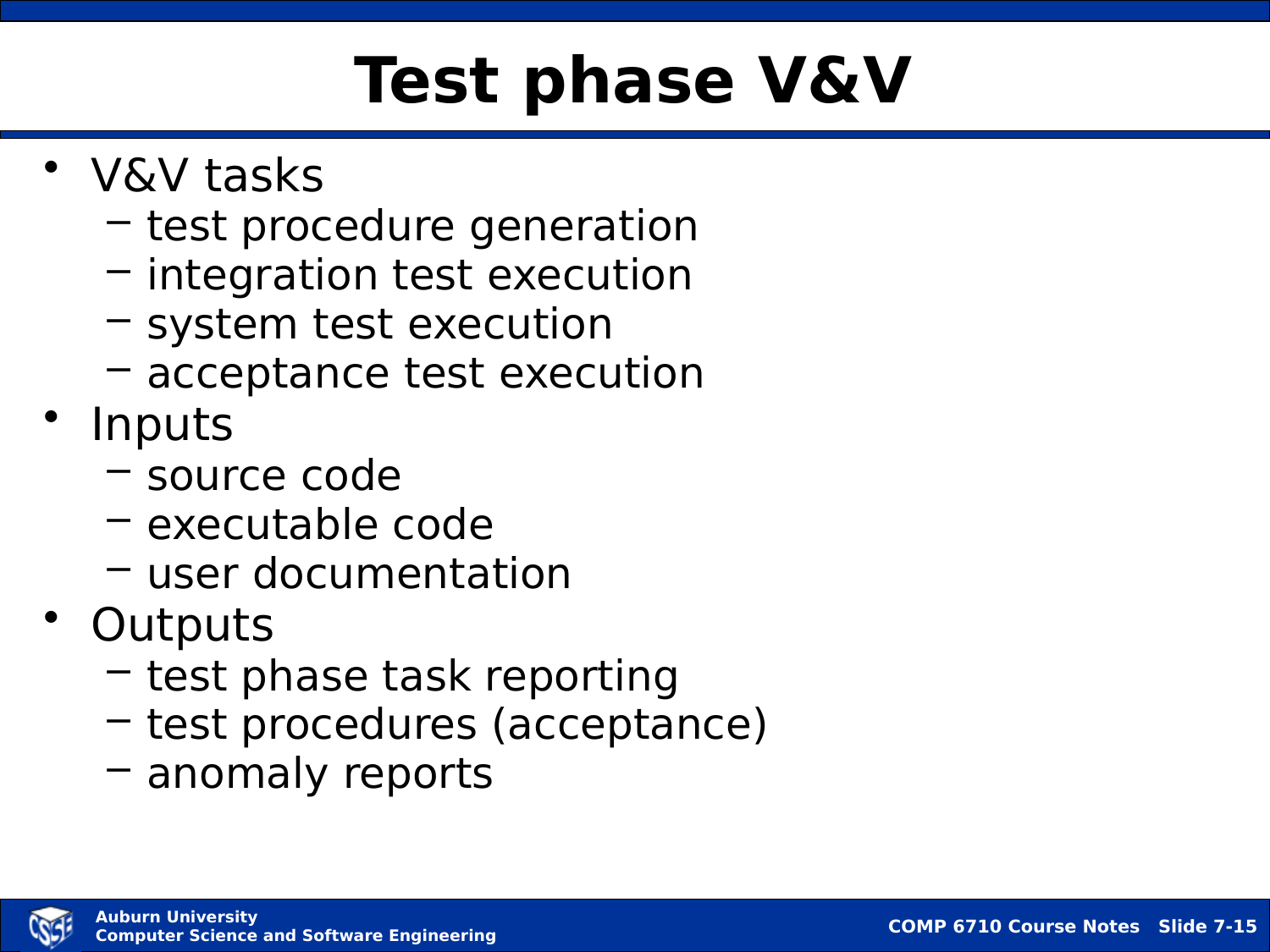

# Test phase V&V
V&V tasks
test procedure generation
integration test execution
system test execution
acceptance test execution
Inputs
source code
executable code
user documentation
Outputs
test phase task reporting
test procedures (acceptance)
anomaly reports